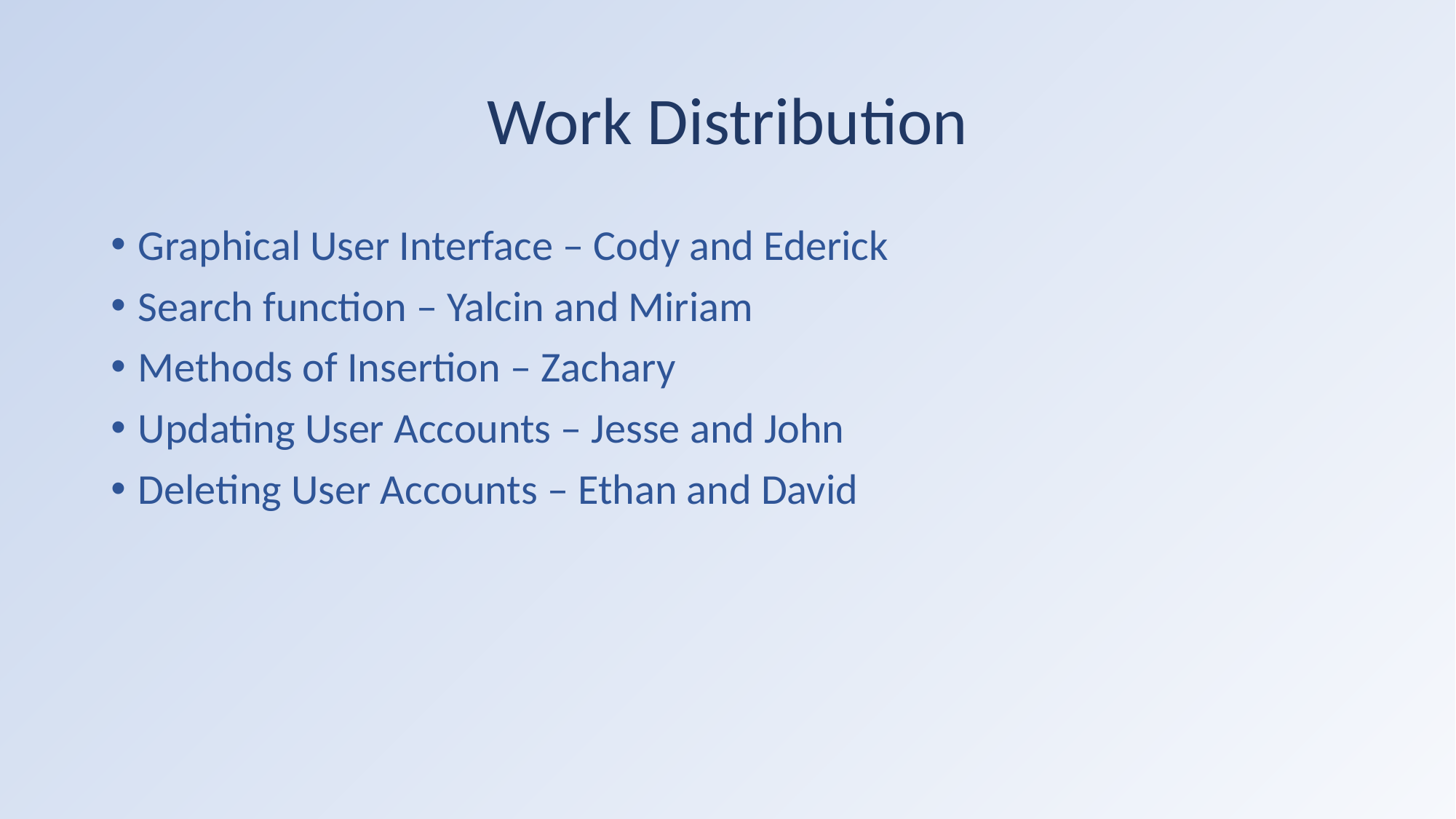

# Work Distribution
Graphical User Interface – Cody and Ederick
Search function – Yalcin and Miriam
Methods of Insertion – Zachary
Updating User Accounts – Jesse and John
Deleting User Accounts – Ethan and David